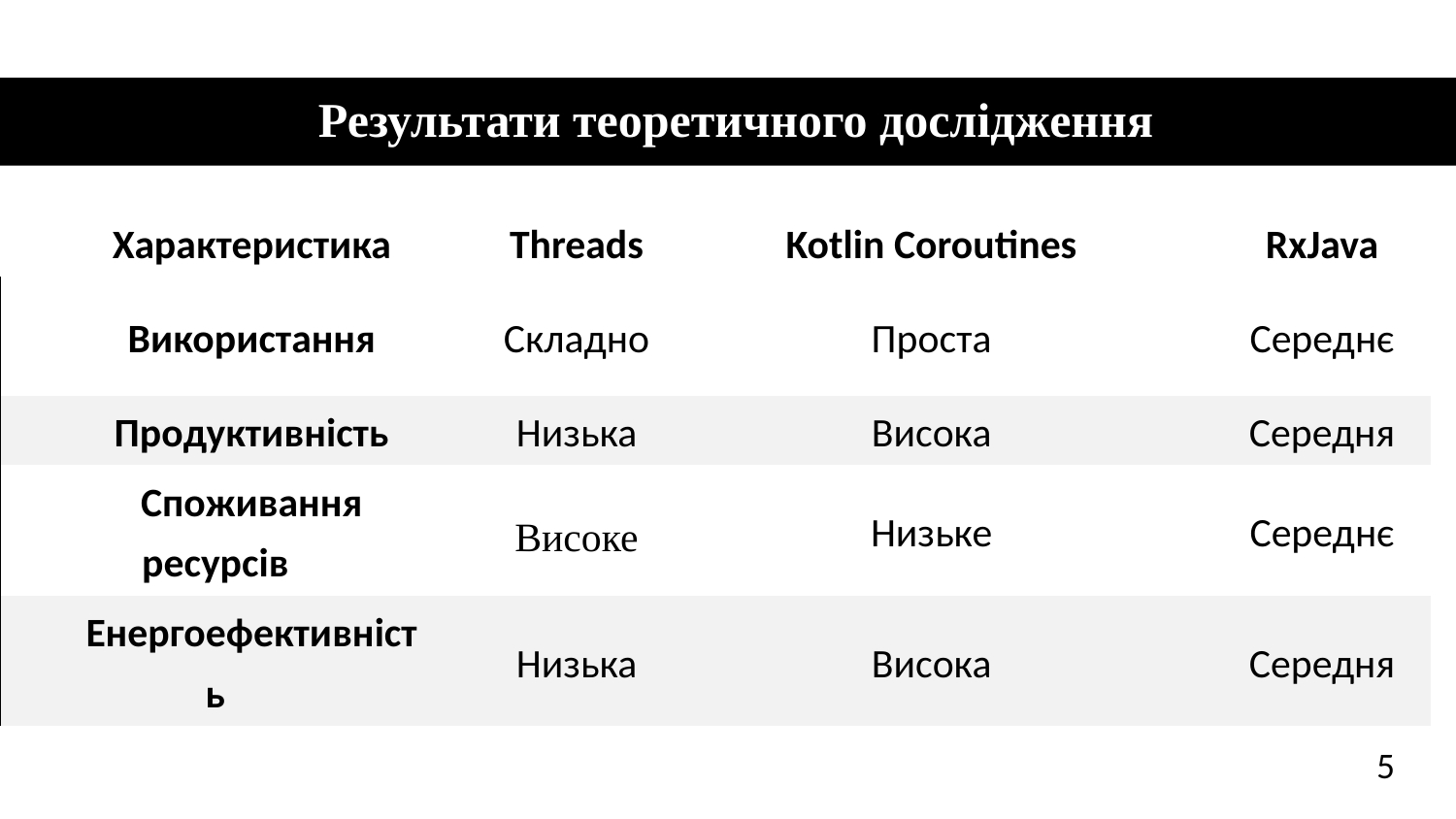

# Результати теоретичного дослідження

| Характеристика | Threads | Kotlin Coroutines | RxJava |
| --- | --- | --- | --- |
| Використання | Складно | Проста | Середнє |
| Продуктивність | Низька | Висока | Середня |
| Споживання ресурсів | Високе | Низьке | Середнє |
| Енергоефективність | Низька | Висока | Середня |
5